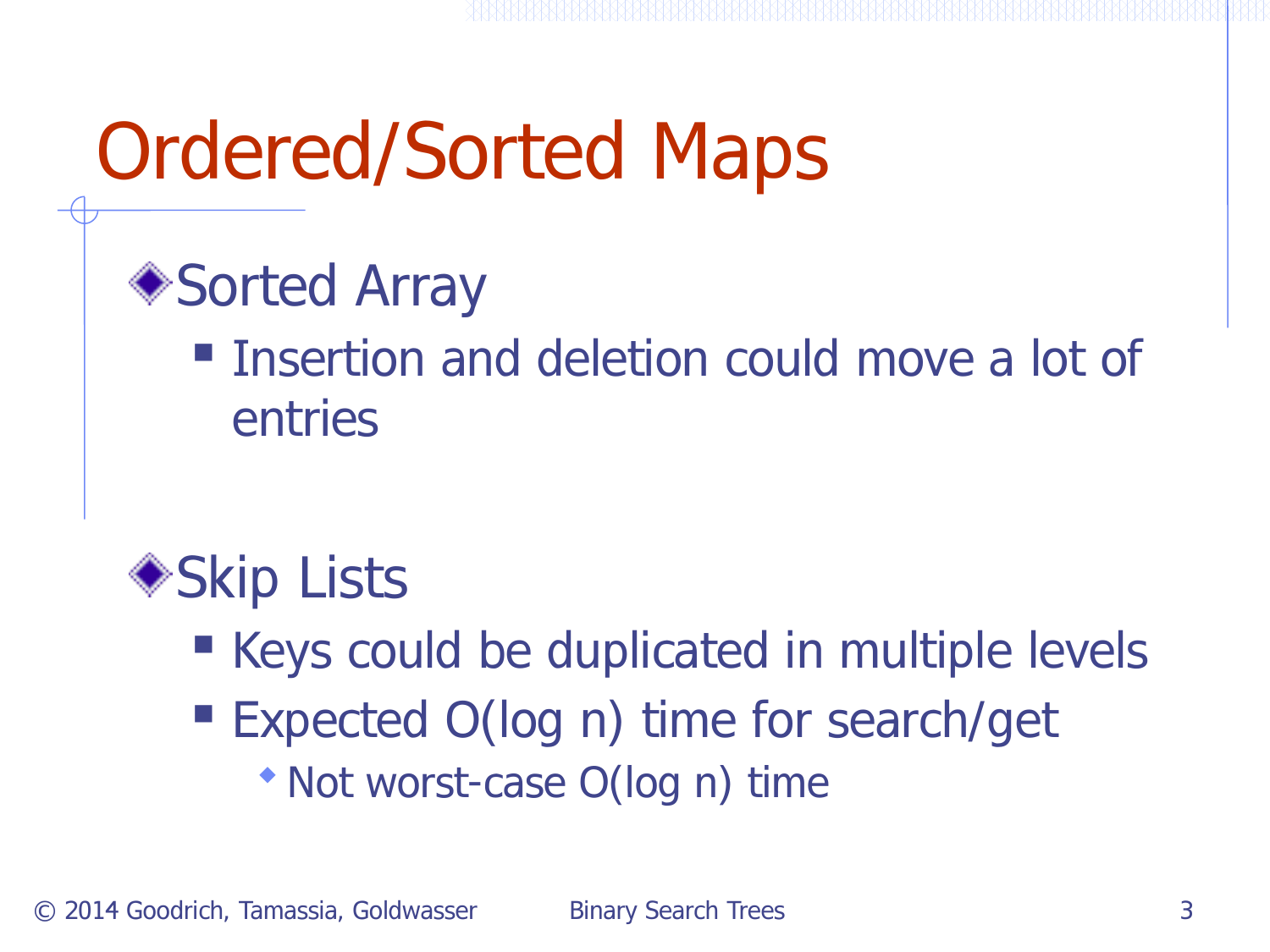

# Ordered/Sorted Maps
Sorted Array
Insertion and deletion could move a lot of entries

Skip Lists
Keys could be duplicated in multiple levels
Expected O(log n) time for search/get
Not worst-case O(log n) time
© 2014 Goodrich, Tamassia, Goldwasser
Binary Search Trees
3